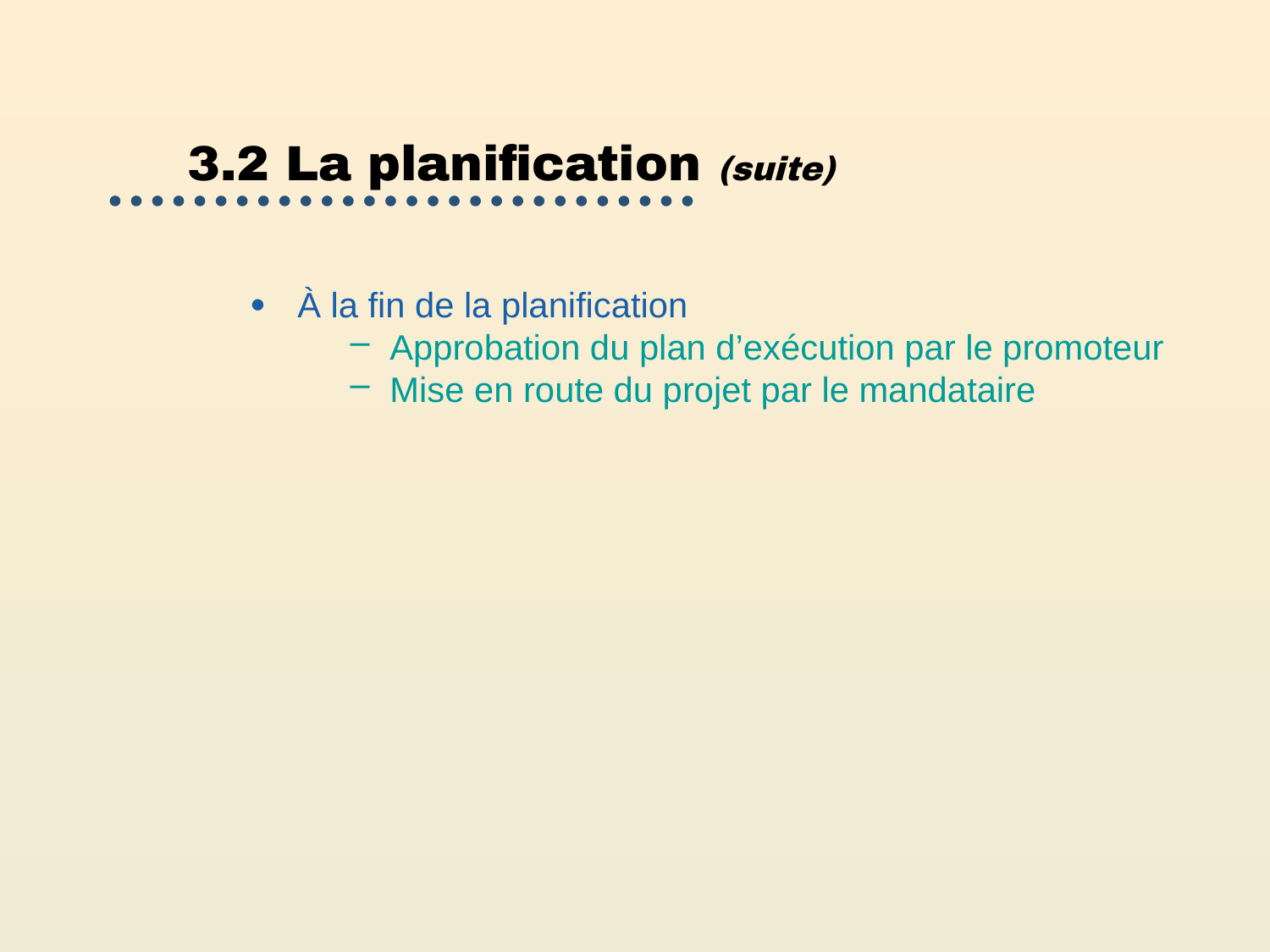

# 3.2 La planification (suite)

À la fin de la planification
Approbation du plan d’exécution par le promoteur
Mise en route du projet par le mandataire